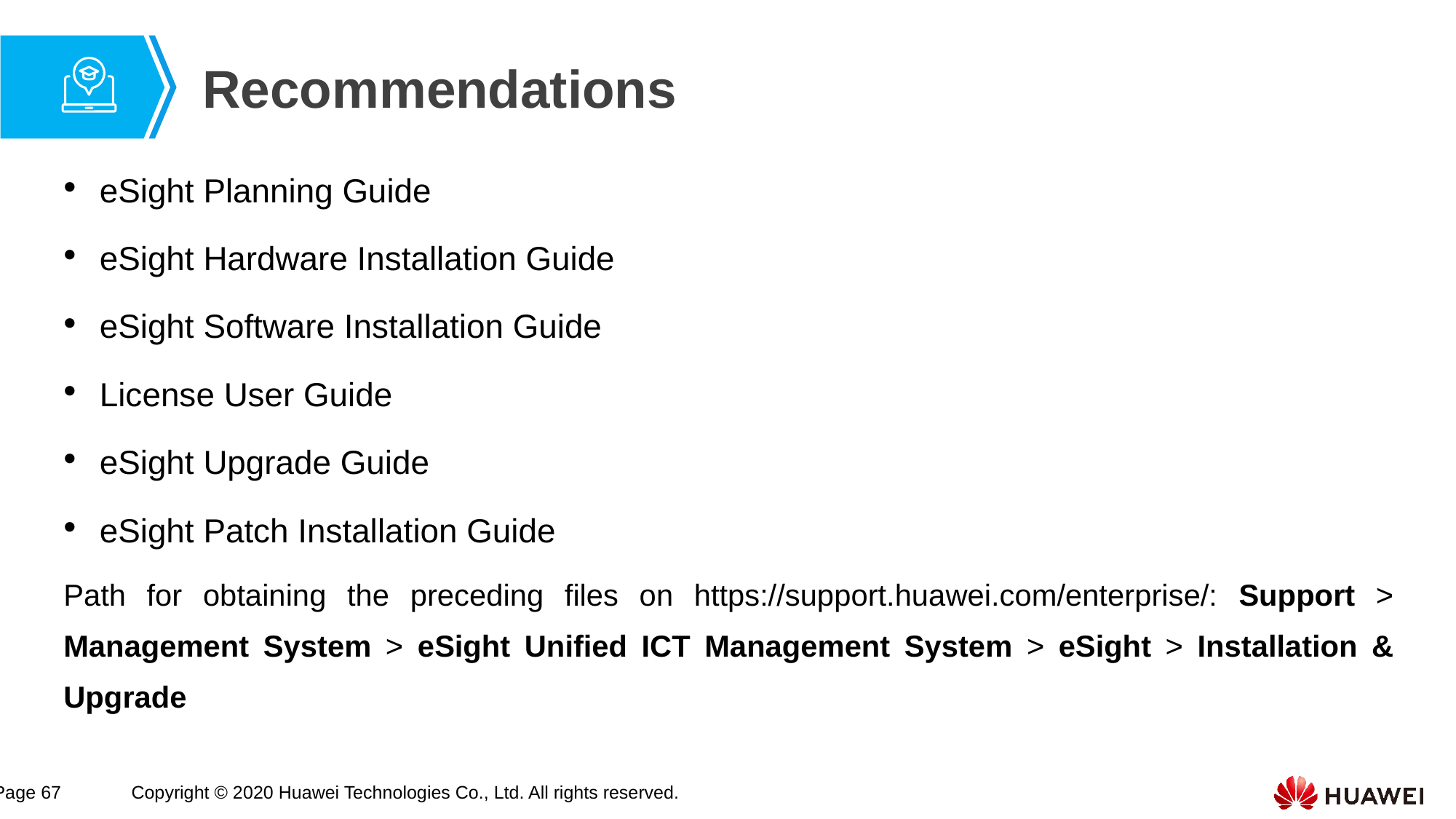

eSight Planning Guide
eSight Hardware Installation Guide
eSight Software Installation Guide
License User Guide
eSight Upgrade Guide
eSight Patch Installation Guide
Path for obtaining the preceding files on https://support.huawei.com/enterprise/: Support > Management System > eSight Unified ICT Management System > eSight > Installation & Upgrade